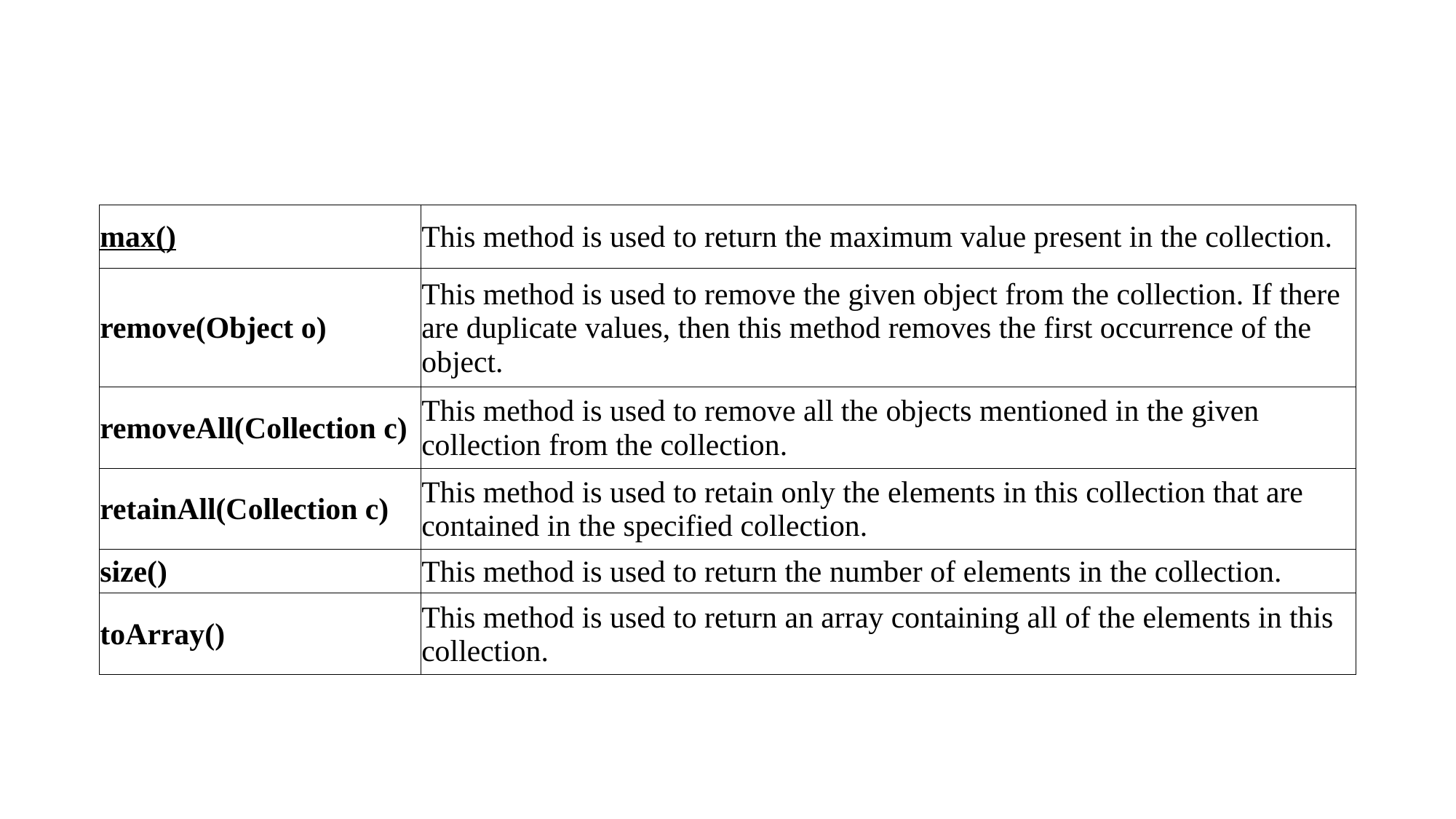

| max() | This method is used to return the maximum value present in the collection. |
| --- | --- |
| remove(Object o) | This method is used to remove the given object from the collection. If there are duplicate values, then this method removes the first occurrence of the object. |
| removeAll(Collection c) | This method is used to remove all the objects mentioned in the given collection from the collection. |
| retainAll(Collection c) | This method is used to retain only the elements in this collection that are contained in the specified collection. |
| size() | This method is used to return the number of elements in the collection. |
| toArray() | This method is used to return an array containing all of the elements in this collection. |